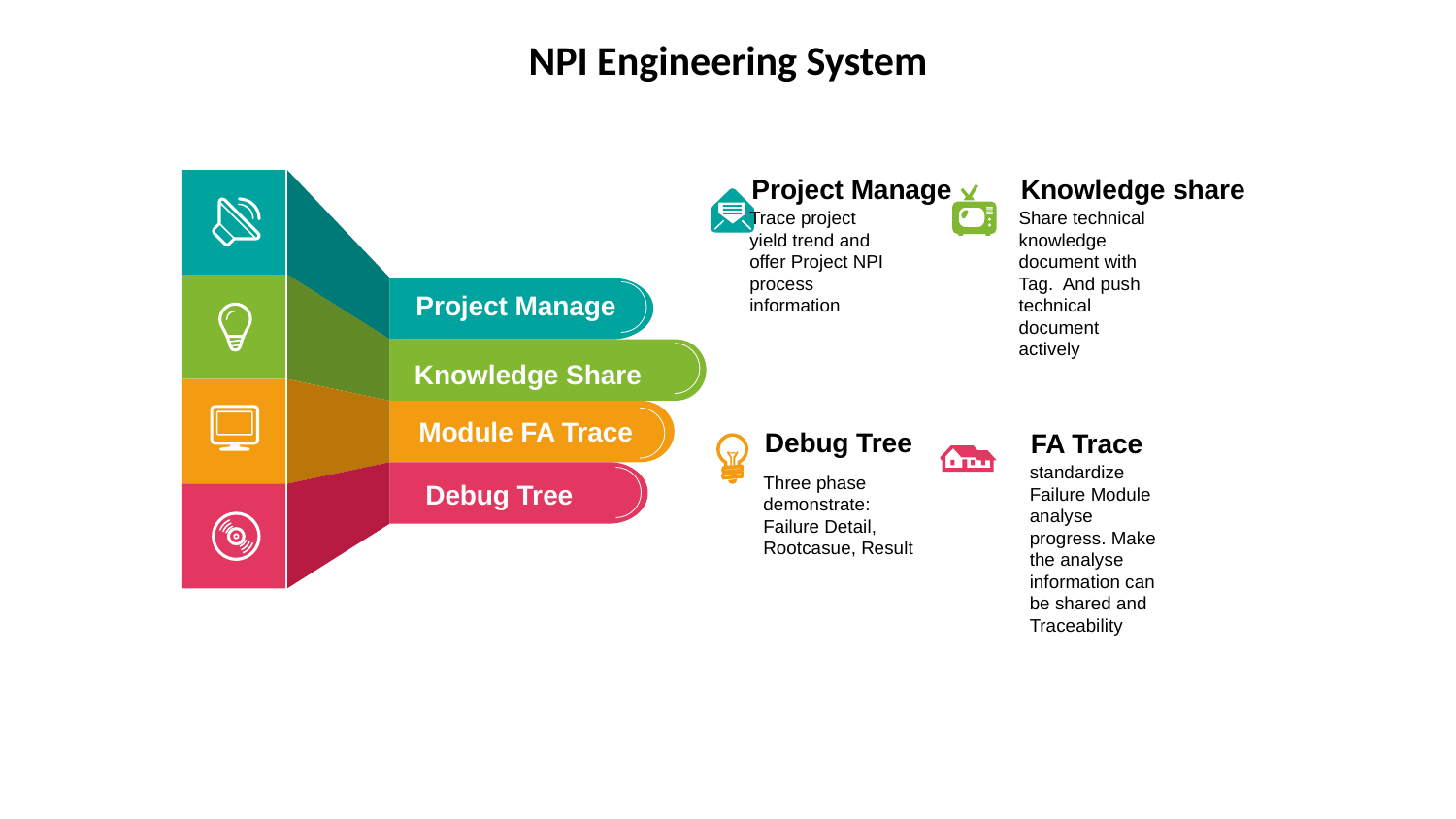

# NPI Engineering System
Project Manage
Trace project yield trend and offer Project NPI process information
Knowledge share
Share technical knowledge document with Tag.  And push technical document actively

Project Manage

Knowledge Share

Module FA Trace
Debug Tree
Three phase demonstrate: Failure Detail, Rootcasue, Result
FA Trace
standardize Failure Module  analyse progress. Make the analyse information can be shared and Traceability

Debug Tree